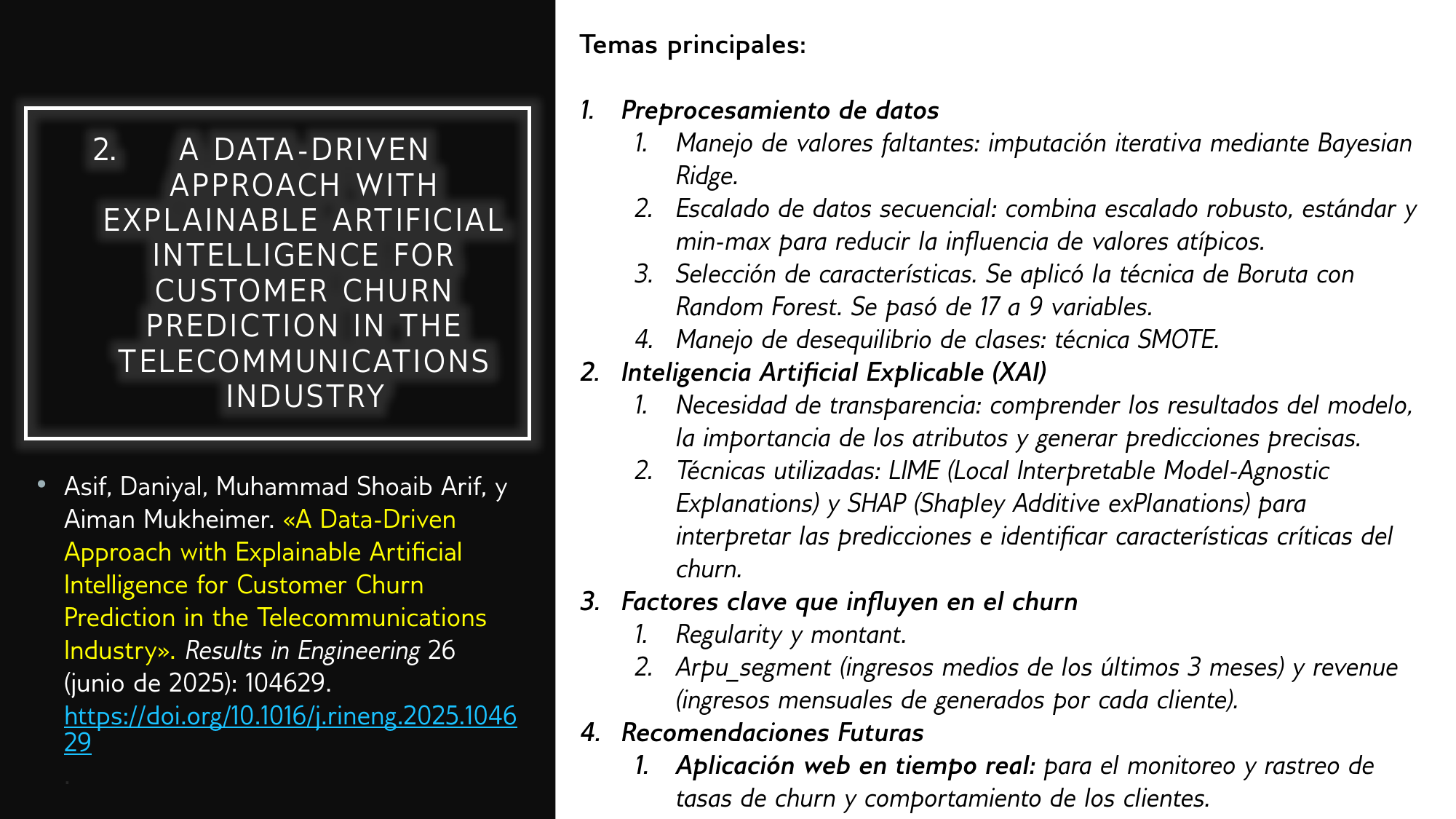

Temas principales:

Preprocesamiento de datos
Manejo de valores faltantes: imputación iterativa mediante Bayesian Ridge.
Escalado de datos secuencial: combina escalado robusto, estándar y min-max para reducir la influencia de valores atípicos.
Selección de características. Se aplicó la técnica de Boruta con Random Forest. Se pasó de 17 a 9 variables.
Manejo de desequilibrio de clases: técnica SMOTE.
Inteligencia Artificial Explicable (XAI)
Necesidad de transparencia: comprender los resultados del modelo, la importancia de los atributos y generar predicciones precisas.
Técnicas utilizadas: LIME (Local Interpretable Model-Agnostic Explanations) y SHAP (Shapley Additive exPlanations) para interpretar las predicciones e identificar características críticas del churn.
Factores clave que influyen en el churn
Regularity y montant.
Arpu_segment (ingresos medios de los últimos 3 meses) y revenue (ingresos mensuales de generados por cada cliente).
Recomendaciones Futuras
Aplicación web en tiempo real: para el monitoreo y rastreo de tasas de churn y comportamiento de los clientes.
Retroalimentación: reentrenamiento periódico del modelo.
A data-driven approach with explainable artificial intelligence for customer churn prediction in the telecommunications industry
Asif, Daniyal, Muhammad Shoaib Arif, y Aiman Mukheimer. «A Data-Driven Approach with Explainable Artificial Intelligence for Customer Churn Prediction in the Telecommunications Industry». Results in Engineering 26 (junio de 2025): 104629. https://doi.org/10.1016/j.rineng.2025.104629.